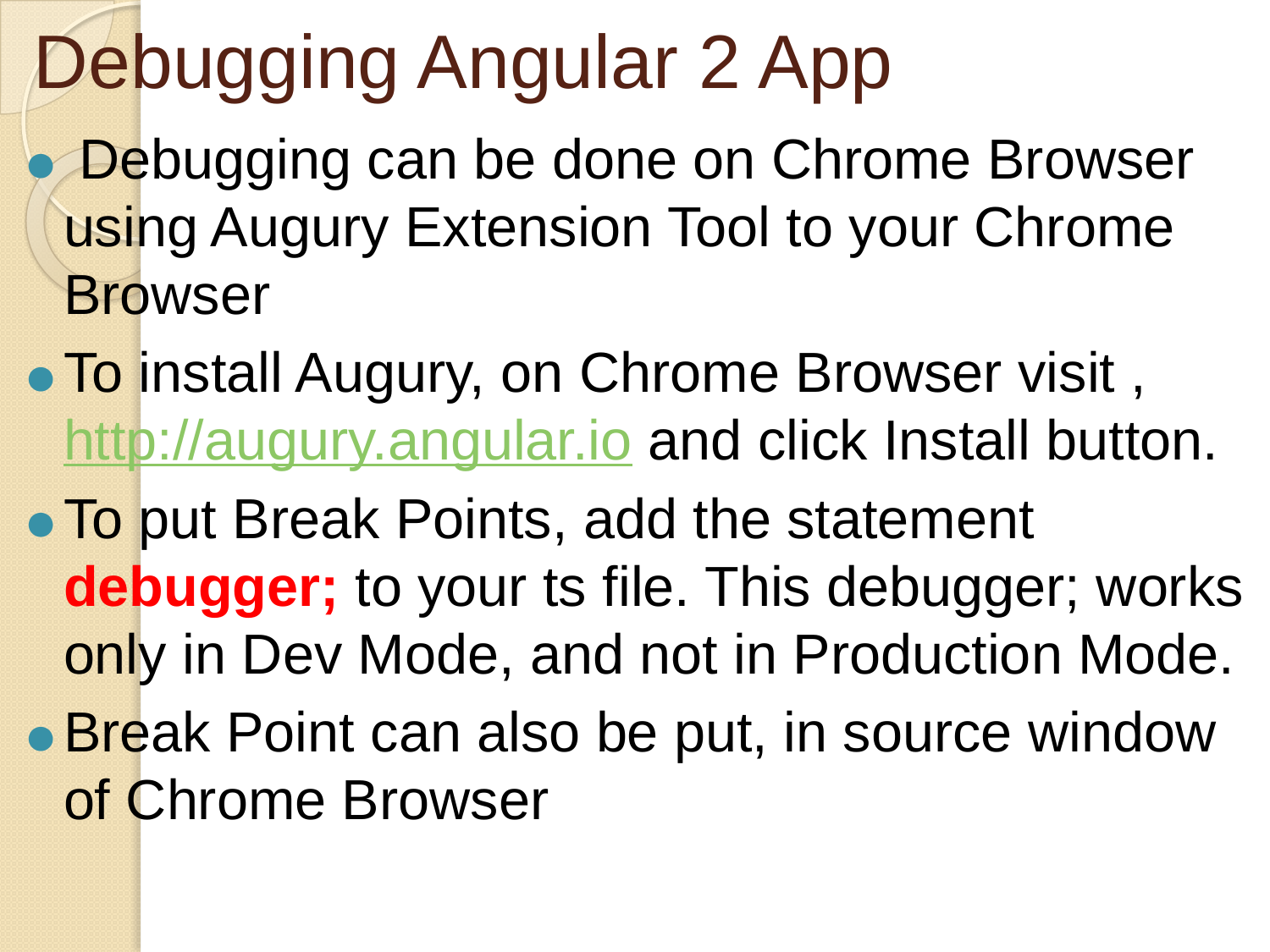

# Debugging Angular 2 App
 Debugging can be done on Chrome Browser using Augury Extension Tool to your Chrome Browser
To install Augury, on Chrome Browser visit , http://augury.angular.io and click Install button.
To put Break Points, add the statement debugger; to your ts file. This debugger; works only in Dev Mode, and not in Production Mode.
Break Point can also be put, in source window of Chrome Browser